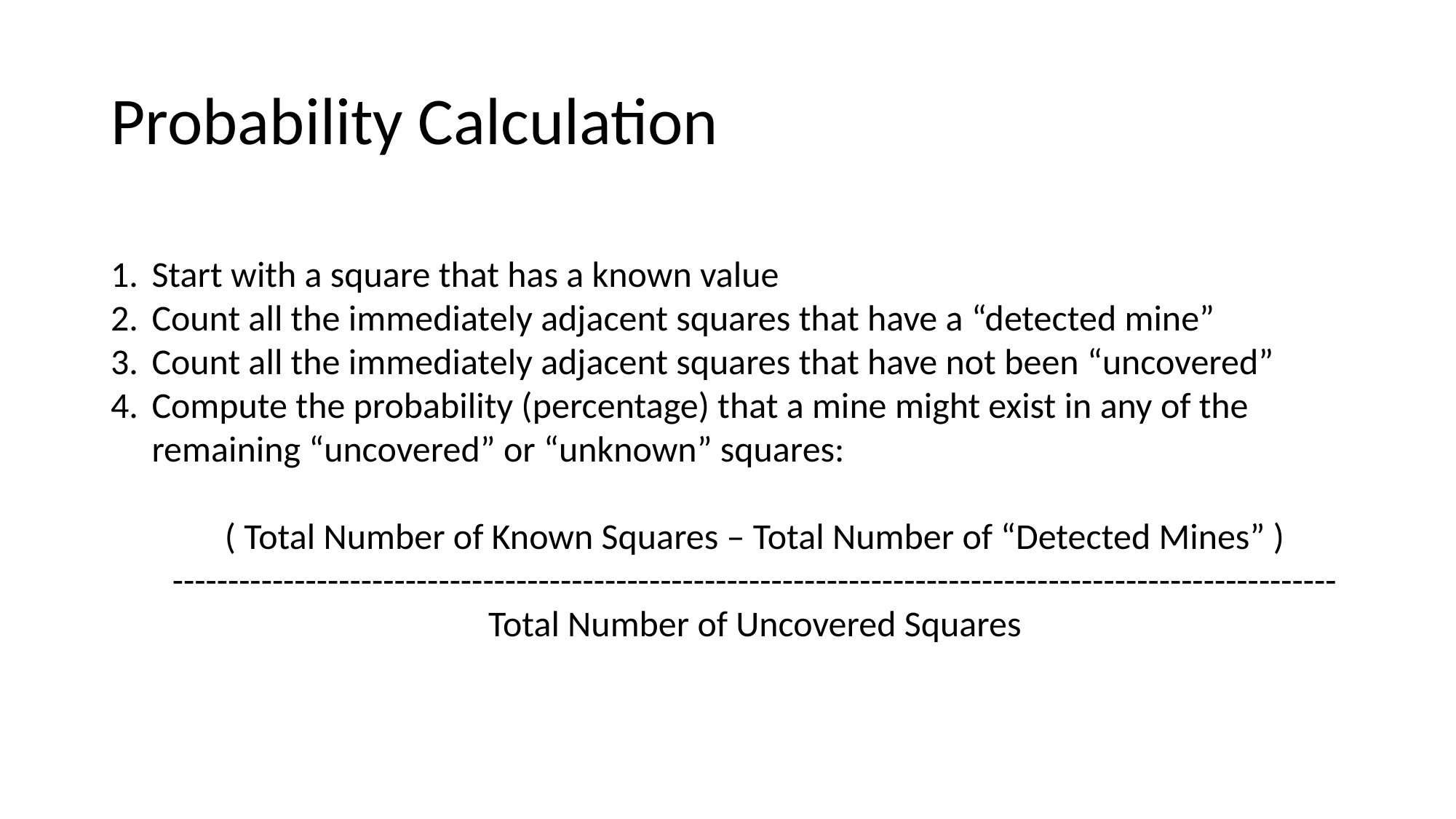

# Probability Calculation

Start with a square that has a known value
Count all the immediately adjacent squares that have a “detected mine”
Count all the immediately adjacent squares that have not been “uncovered”
Compute the probability (percentage) that a mine might exist in any of the remaining “uncovered” or “unknown” squares:

( Total Number of Known Squares – Total Number of “Detected Mines” )
---------------------------------------------------------------------------------------------------------
Total Number of Uncovered Squares